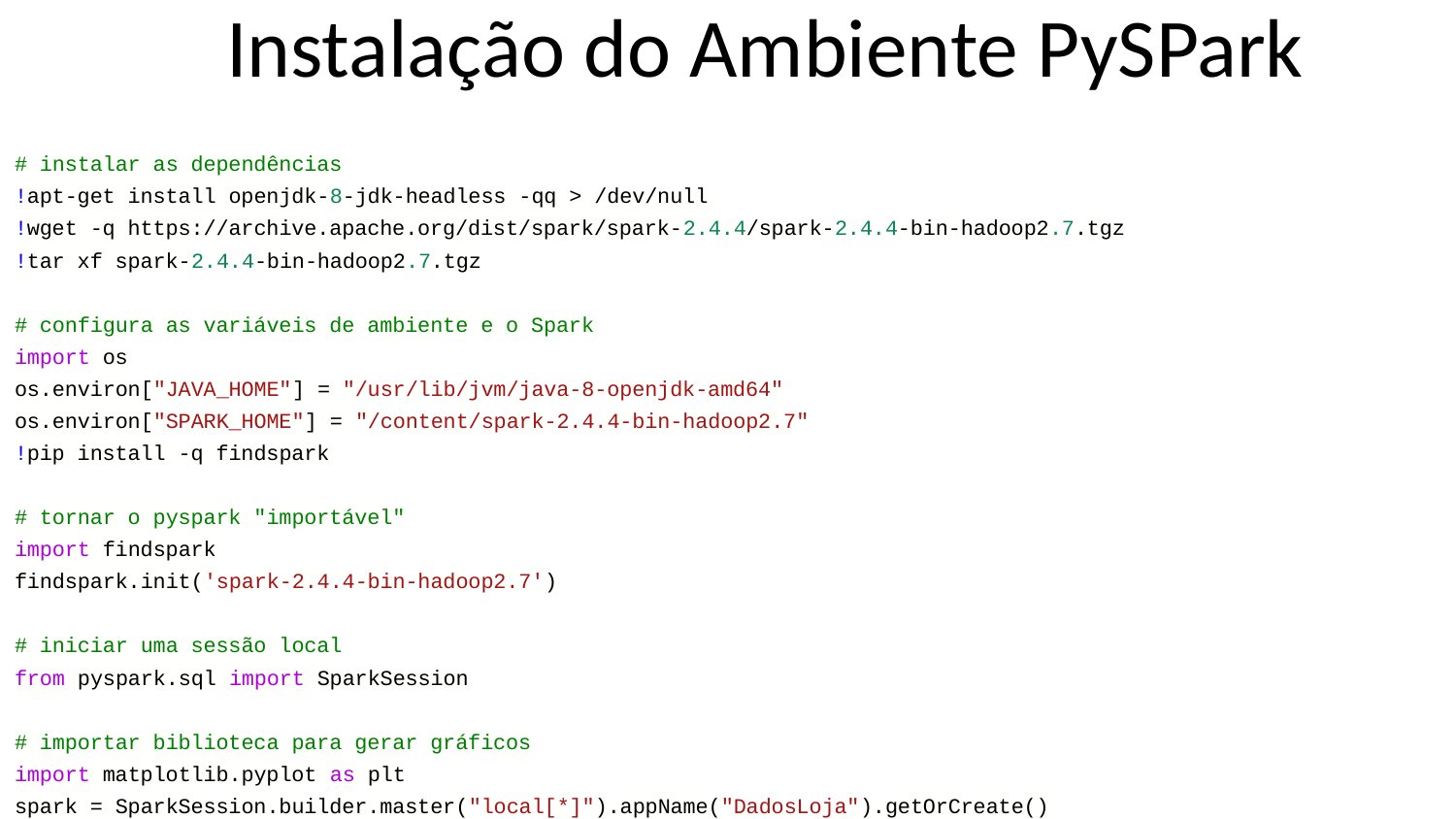

Instalação do Ambiente PySPark
# instalar as dependências
!apt-get install openjdk-8-jdk-headless -qq > /dev/null
!wget -q https://archive.apache.org/dist/spark/spark-2.4.4/spark-2.4.4-bin-hadoop2.7.tgz
!tar xf spark-2.4.4-bin-hadoop2.7.tgz

# configura as variáveis de ambiente e o Spark
import os
os.environ["JAVA_HOME"] = "/usr/lib/jvm/java-8-openjdk-amd64"
os.environ["SPARK_HOME"] = "/content/spark-2.4.4-bin-hadoop2.7"
!pip install -q findspark

# tornar o pyspark "importável"
import findspark
findspark.init('spark-2.4.4-bin-hadoop2.7')

# iniciar uma sessão local
from pyspark.sql import SparkSession

# importar biblioteca para gerar gráficos
import matplotlib.pyplot as plt
spark = SparkSession.builder.master("local[*]").appName("DadosLoja").getOrCreate()